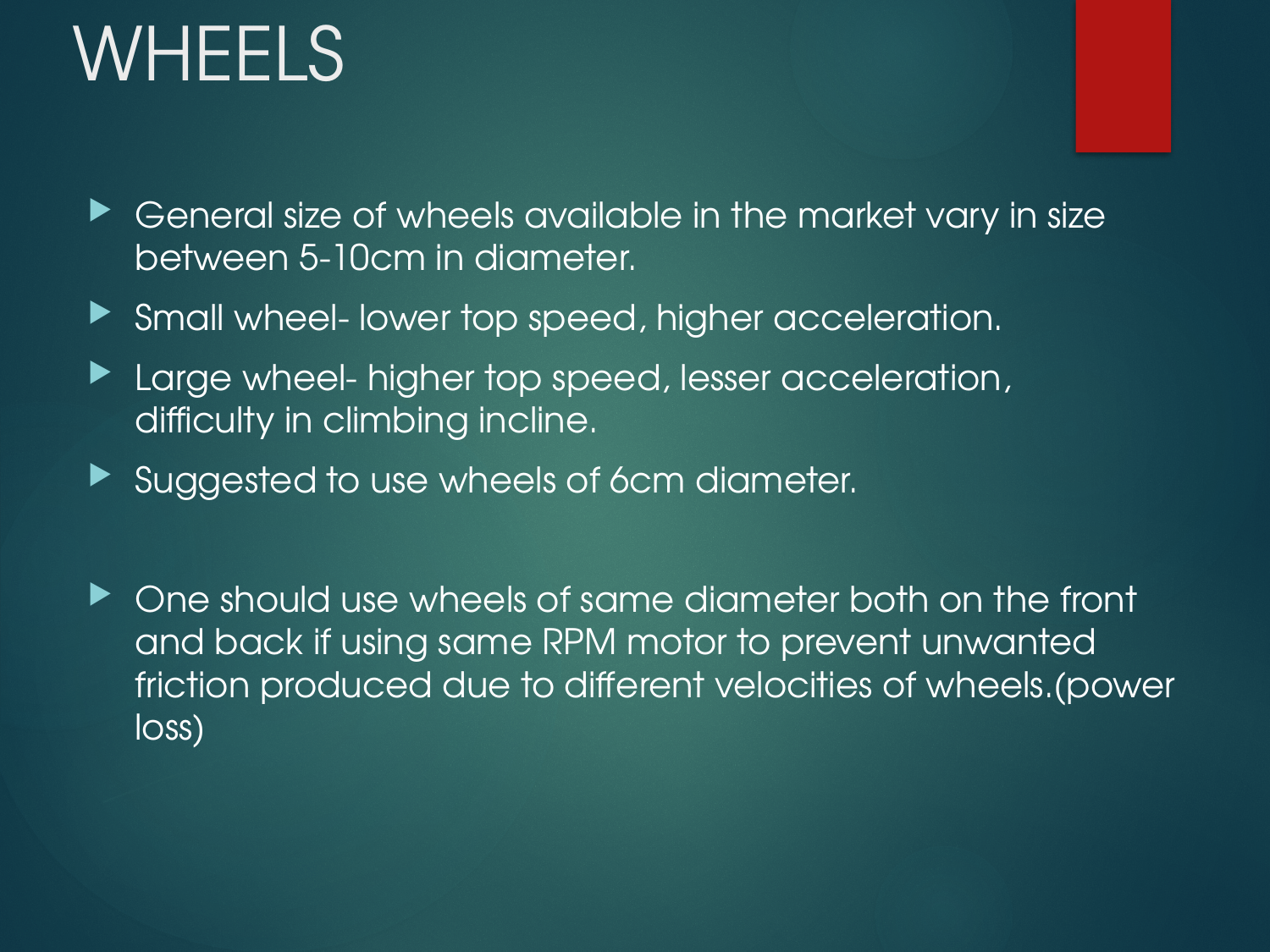

# WHEELS
General size of wheels available in the market vary in size between 5-10cm in diameter.
Small wheel- lower top speed, higher acceleration.
Large wheel- higher top speed, lesser acceleration,          difficulty in climbing incline.
Suggested to use wheels of 6cm diameter.

One should use wheels of same diameter both on the front and back if using same RPM motor to prevent unwanted friction produced due to different velocities of wheels.(power loss)